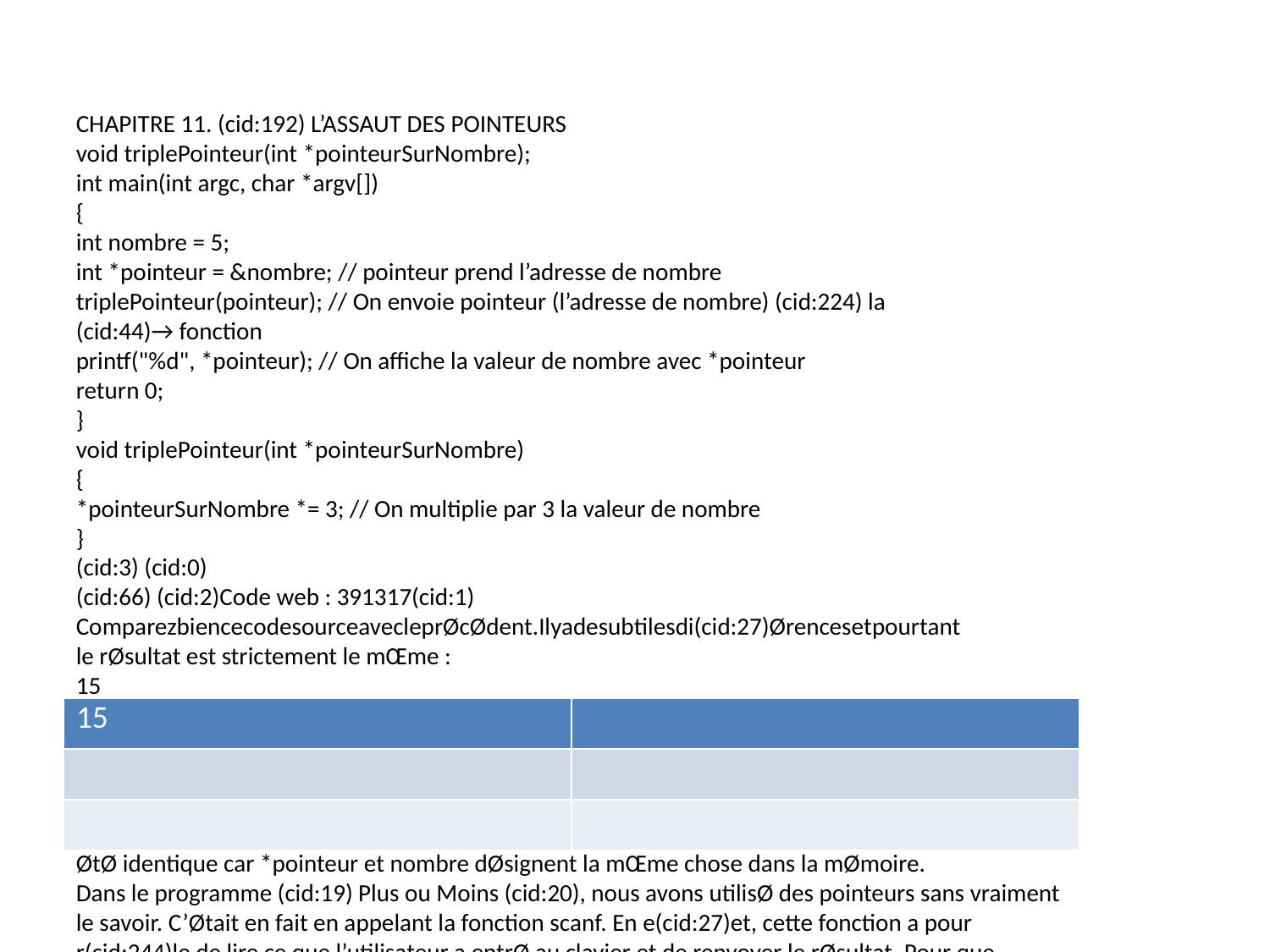

CHAPITRE 11. (cid:192) L’ASSAUT DES POINTEURS
void triplePointeur(int *pointeurSurNombre);
int main(int argc, char *argv[])
{
int nombre = 5;
int *pointeur = &nombre; // pointeur prend l’adresse de nombre
triplePointeur(pointeur); // On envoie pointeur (l’adresse de nombre) (cid:224) la
(cid:44)→ fonction
printf("%d", *pointeur); // On affiche la valeur de nombre avec *pointeur
return 0;
}
void triplePointeur(int *pointeurSurNombre)
{
*pointeurSurNombre *= 3; // On multiplie par 3 la valeur de nombre
}
(cid:3) (cid:0)
(cid:66) (cid:2)Code web : 391317(cid:1)
ComparezbiencecodesourceavecleprØcØdent.Ilyadesubtilesdi(cid:27)Ørencesetpourtant
le rØsultat est strictement le mŒme :
15
Ce qui compte, c’est d’envoyer l’adresse de la variable nombre (cid:224) la fonction. Or,
pointeur vaut l’adresse de la variable nombre, donc c’est bon de ce c(cid:244)tØ! On le fait
seulement d’une maniŁre di(cid:27)Ørente en crØant un pointeur dans la fonction main. Dans
le printf (et c’est juste pour l’exercice), j’a(cid:30)che le contenu de la variable nombre en
tapant *pointeur. Notez qu’(cid:224) la place, j’aurais pu Øcrire nombre : le rØsultat aurait
ØtØ identique car *pointeur et nombre dØsignent la mŒme chose dans la mØmoire.
Dans le programme (cid:19) Plus ou Moins (cid:20), nous avons utilisØ des pointeurs sans vraiment
le savoir. C’Øtait en fait en appelant la fonction scanf. En e(cid:27)et, cette fonction a pour
r(cid:244)le de lire ce que l’utilisateur a entrØ au clavier et de renvoyer le rØsultat. Pour que
la fonction puisse modi(cid:28)er directement le contenu de votre variable a(cid:28)n d’y placer la
valeur tapØe au clavier, elle a besoin de l’adresse de la variable :
int nombre = 0;
scanf("%d", &nombre);
La fonction travaille avec un pointeur sur la variable nombre et peut ainsi modi(cid:28)er
directement le contenu de nombre. Comme on vient de le voir, on pourrait crØer un
pointeur qu’on enverrait (cid:224) la fonction scanf :
int nombre = 0;
int *pointeur = &nombre;
scanf("%d", pointeur);
156
| 15 |  |
| --- | --- |
|  |  |
|  |  |